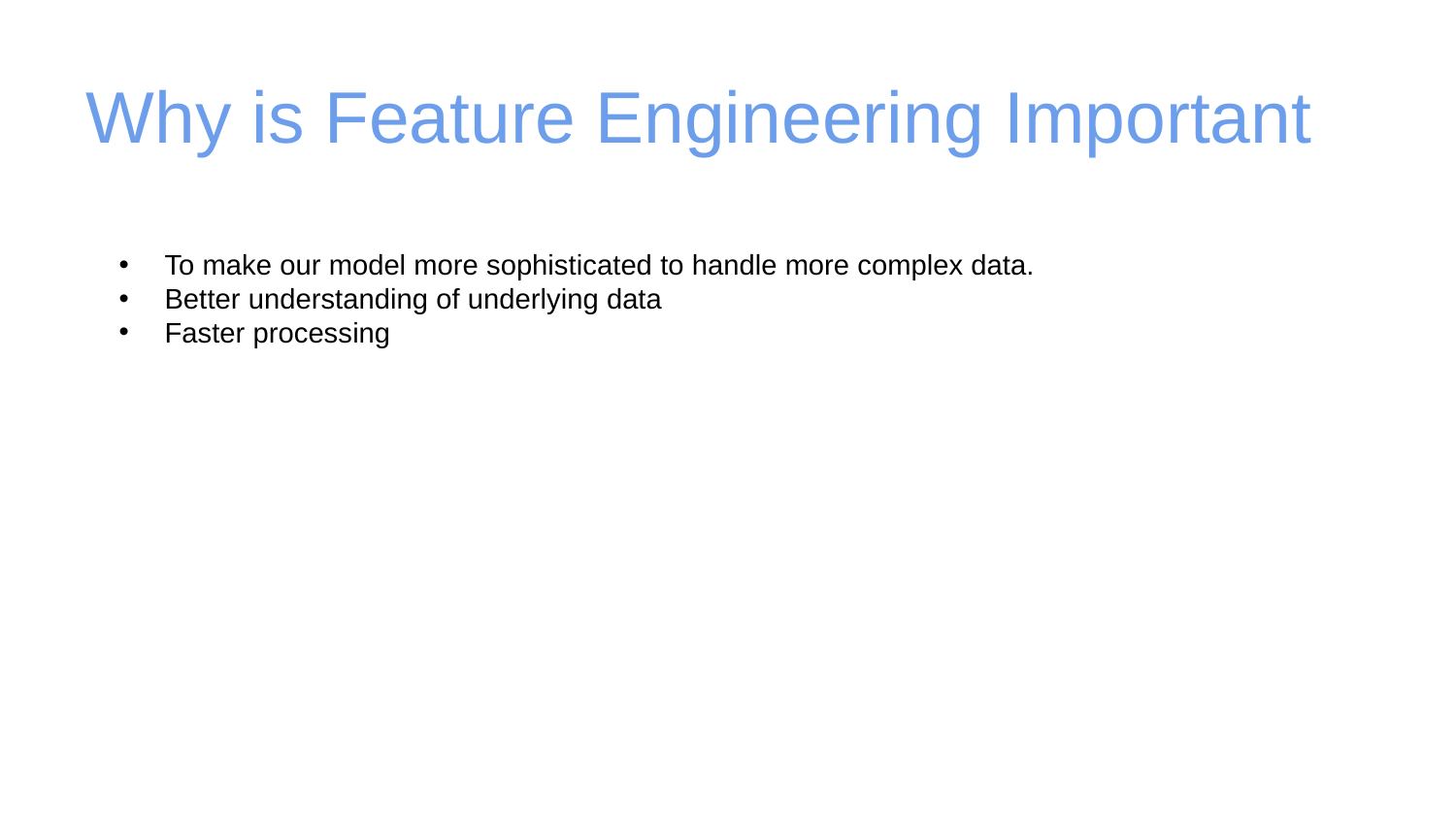

# Why is Feature Engineering Important
To make our model more sophisticated to handle more complex data.
Better understanding of underlying data
Faster processing